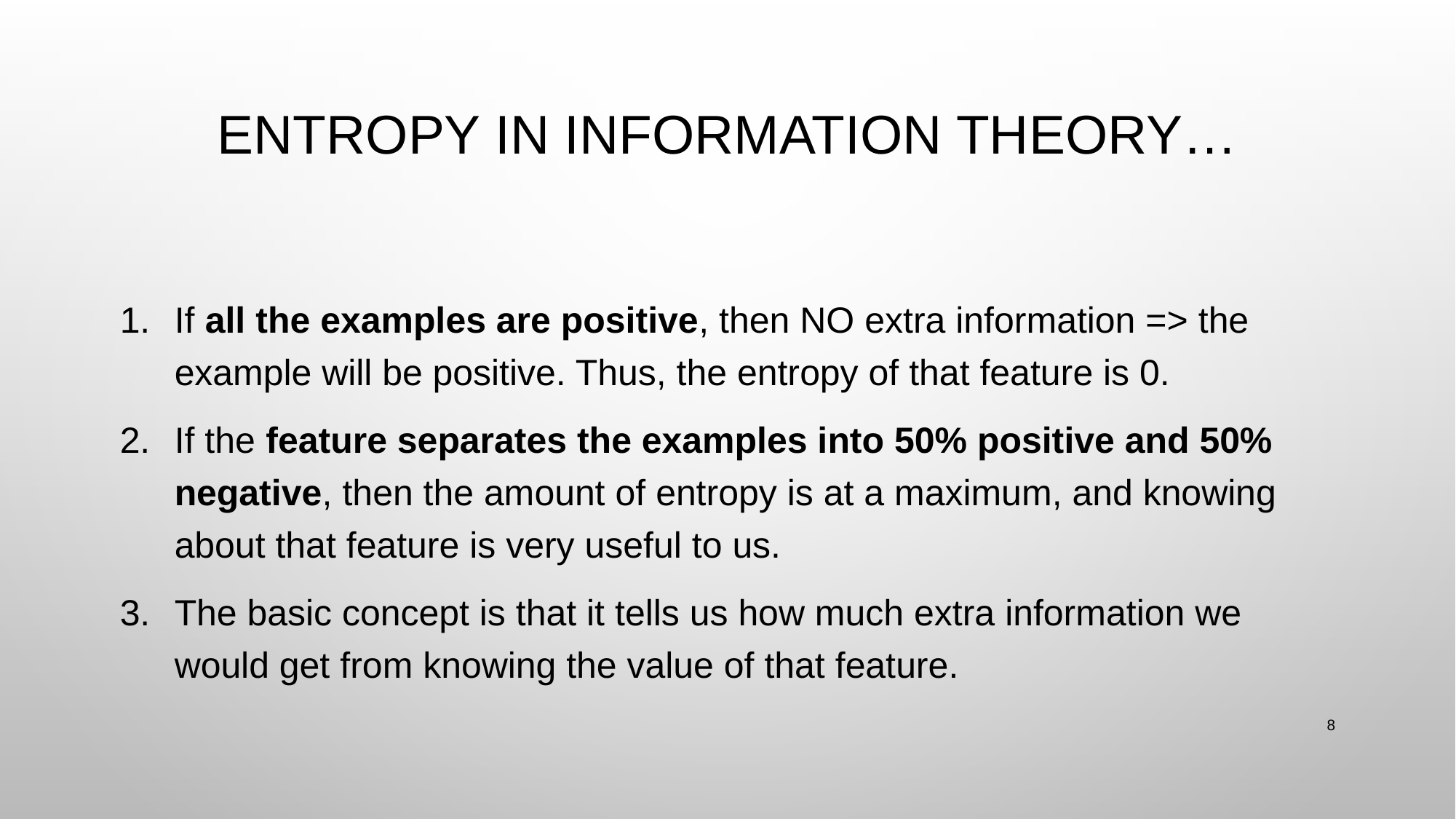

# Entropy in Information Theory…
If all the examples are positive, then NO extra information => the example will be positive. Thus, the entropy of that feature is 0.
If the feature separates the examples into 50% positive and 50% negative, then the amount of entropy is at a maximum, and knowing about that feature is very useful to us.
The basic concept is that it tells us how much extra information we would get from knowing the value of that feature.

8